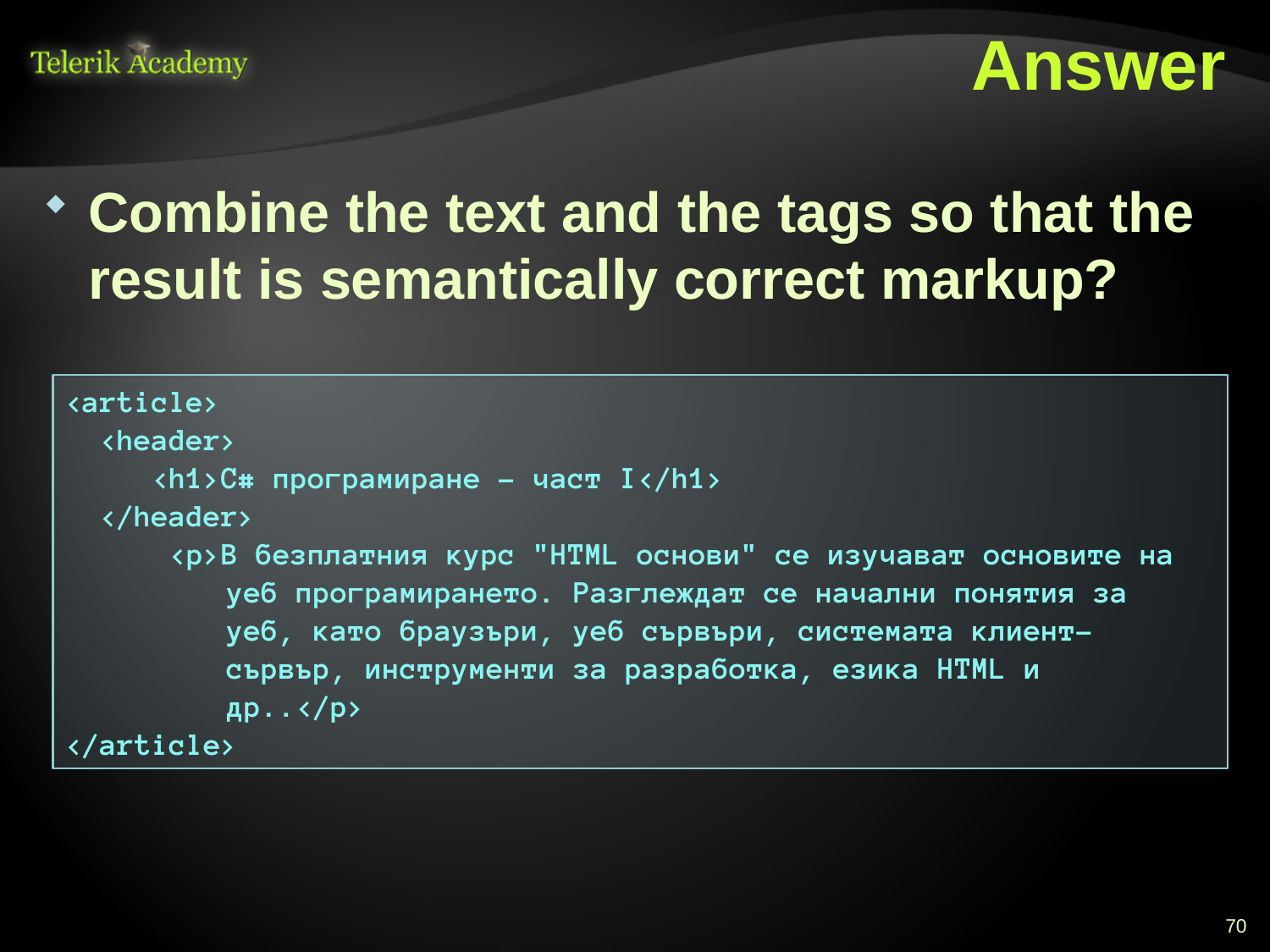

# Answer
Combine the text and the tags so that the result is semantically correct markup?
<article>
  <header>
     <h1>C# програмиране - част I</h1>
  </header>
      <p>В безплатния курс "HTML oснови" се изучават основите на   	  уеб програмирането. Разглеждат се начални понятия за 	  	  уеб, като браузъри, уеб сървъри, системата клиент-	   	  сървър, инструменти за разработка, езика HTML и 	 	 	  др..</p>
</article>
70